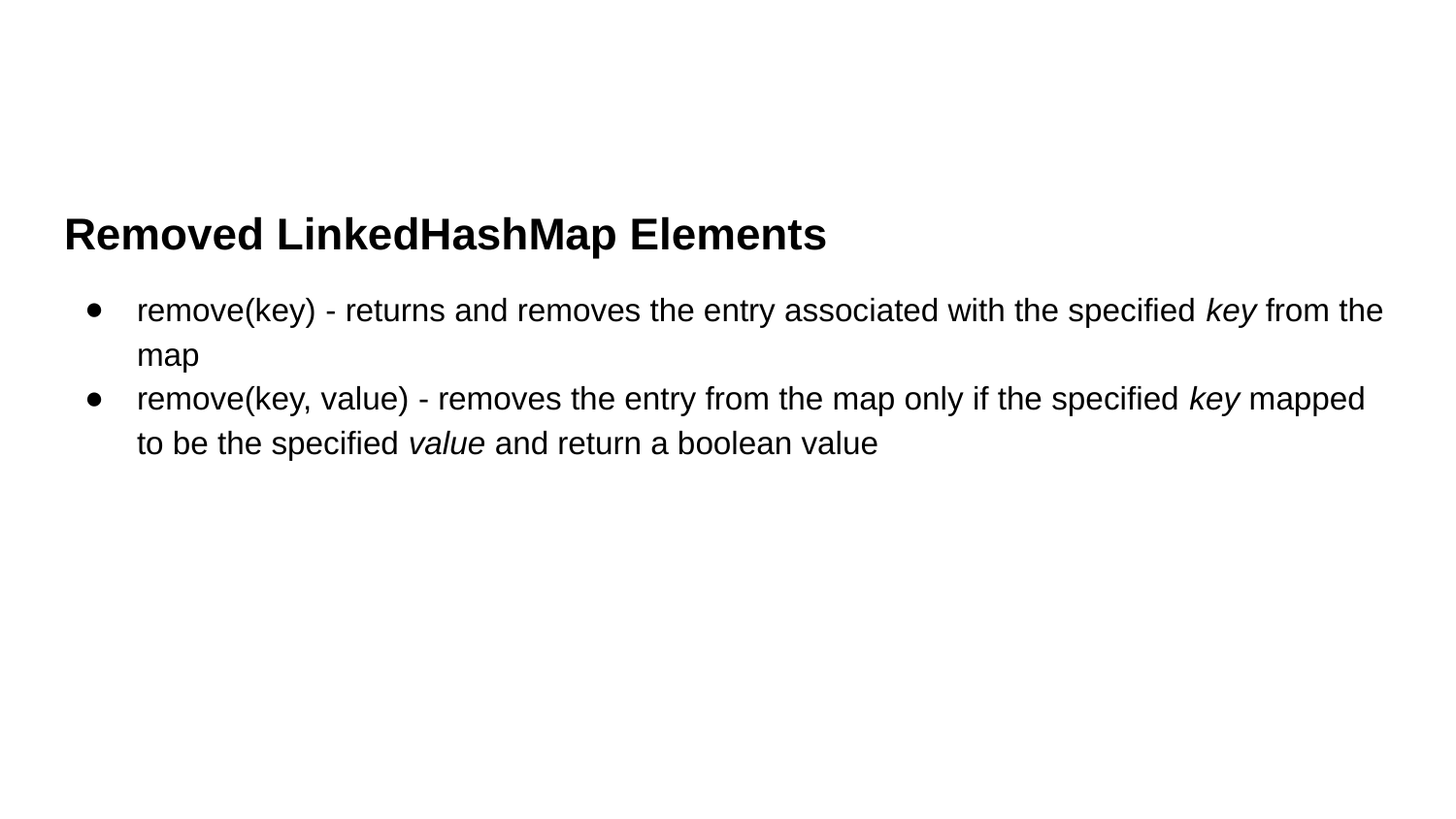

#
Removed LinkedHashMap Elements
remove(key) - returns and removes the entry associated with the specified key from the map
remove(key, value) - removes the entry from the map only if the specified key mapped to be the specified value and return a boolean value